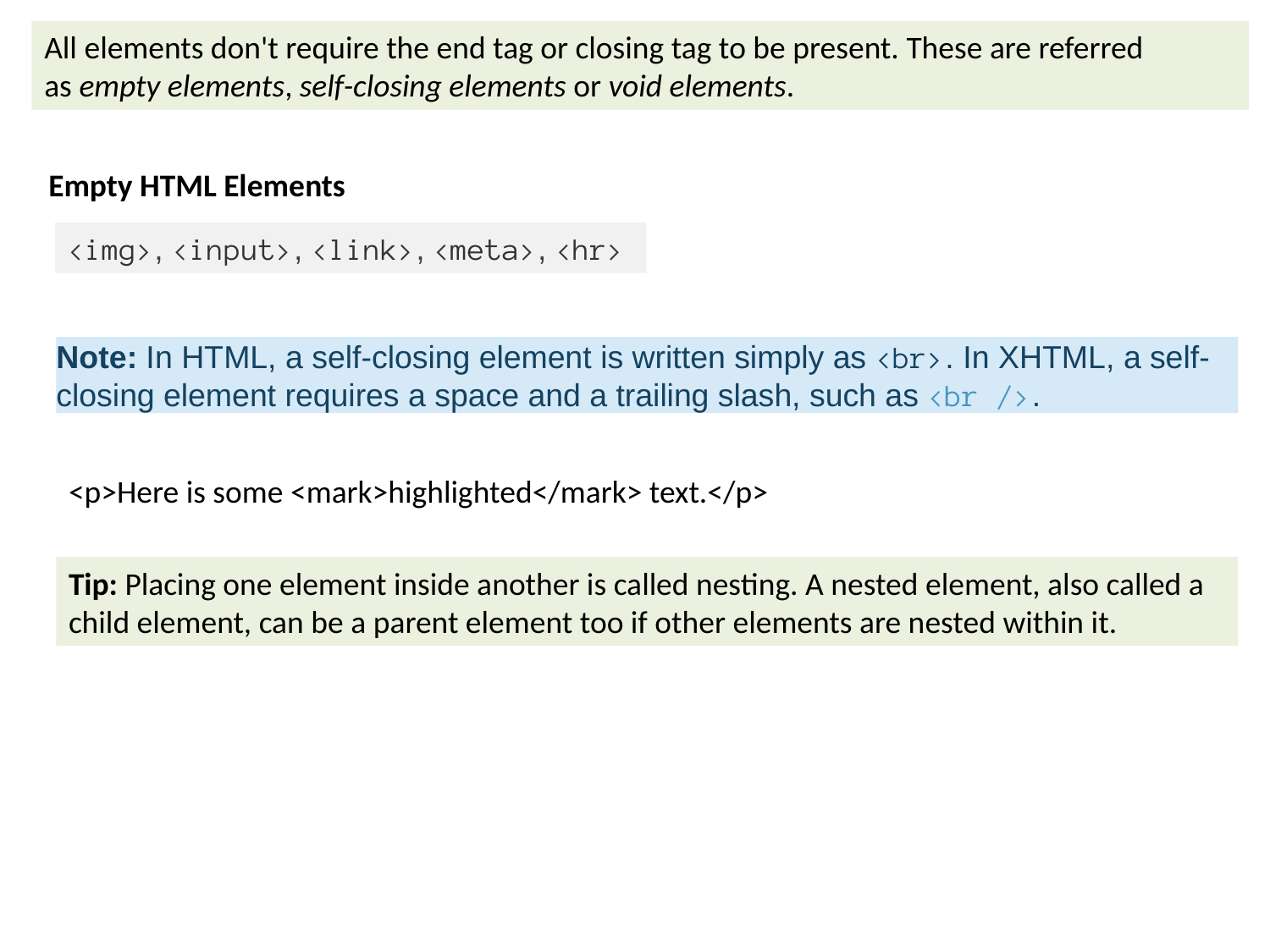

All elements don't require the end tag or closing tag to be present. These are referred as empty elements, self-closing elements or void elements.
Empty HTML Elements
<img>, <input>, <link>, <meta>, <hr>
Note: In HTML, a self-closing element is written simply as <br>. In XHTML, a self-closing element requires a space and a trailing slash, such as <br />.
<p>Here is some <mark>highlighted</mark> text.</p>
Tip: Placing one element inside another is called nesting. A nested element, also called a child element, can be a parent element too if other elements are nested within it.